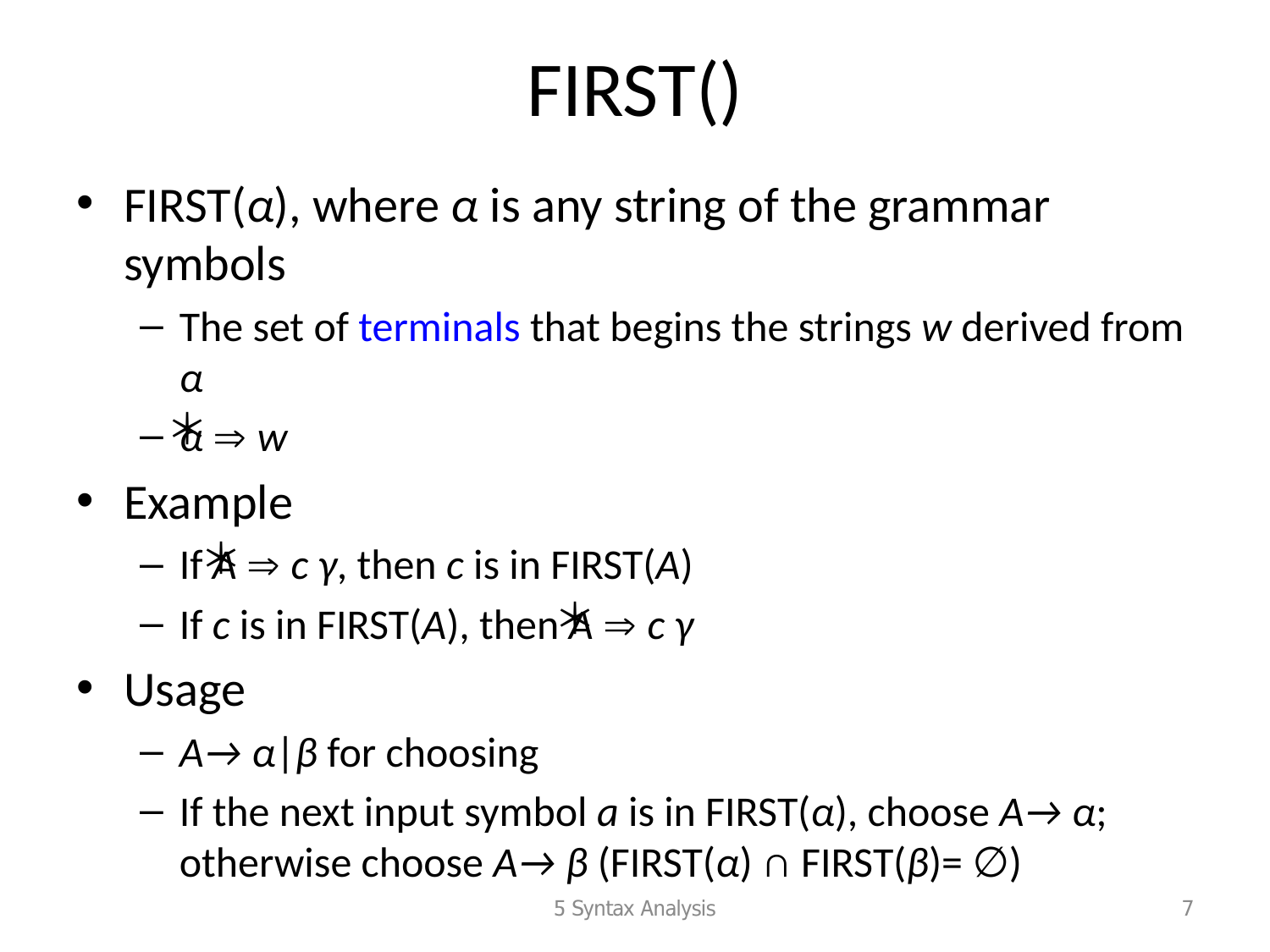

# FIRST()
FIRST(α), where α is any string of the grammar symbols
The set of terminals that begins the strings w derived from α
α ⇒ w
Example
If A ⇒ c γ, then c is in FIRST(A)
If c is in FIRST(A), then A ⇒ c γ
Usage
A→ α|β for choosing
If the next input symbol a is in FIRST(α), choose A→ α; otherwise choose A→ β (FIRST(α) ∩ FIRST(β)= ∅)
＊
＊
＊
5 Syntax Analysis
7